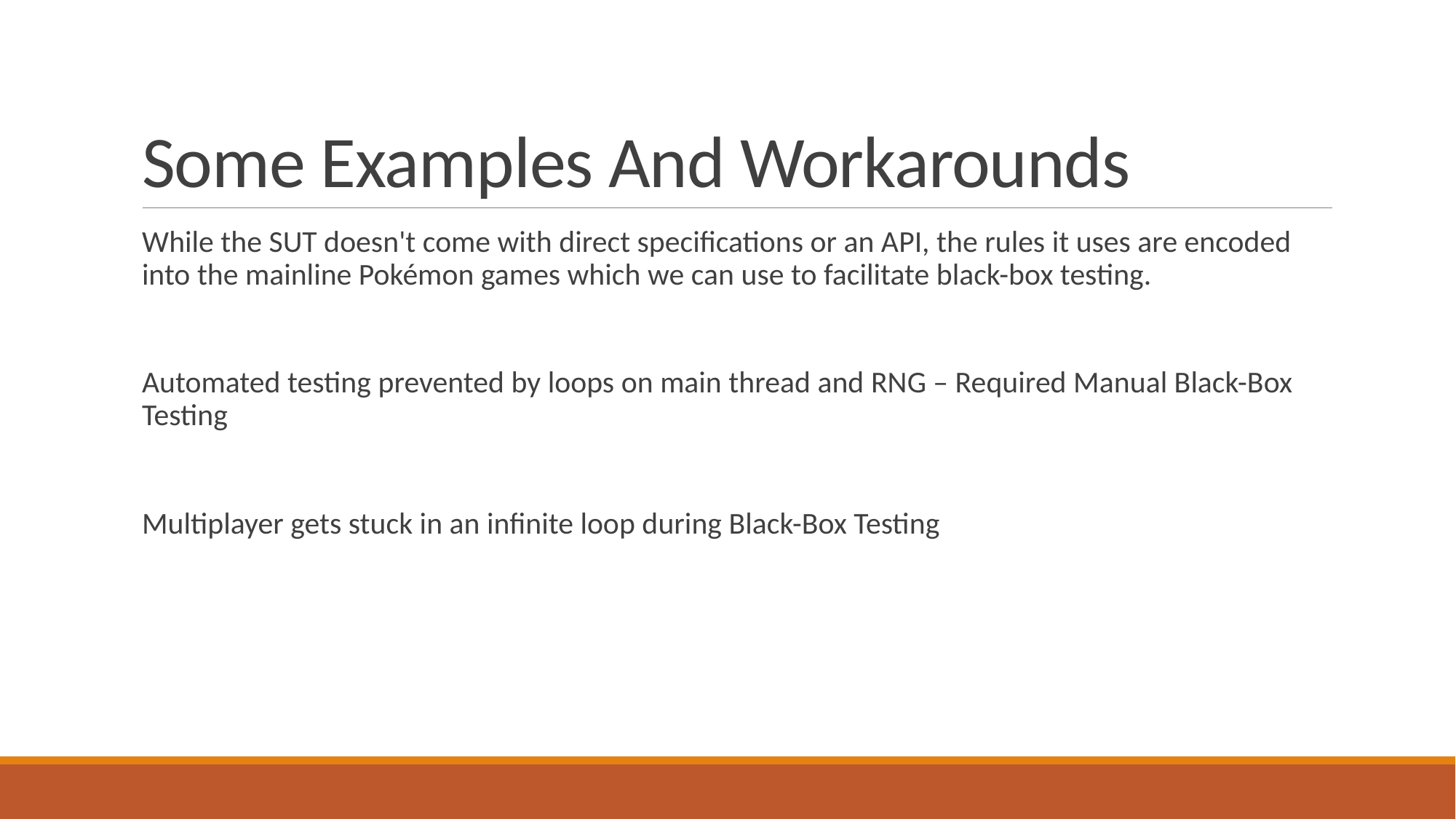

# Some Examples And Workarounds
While the SUT doesn't come with direct specifications or an API, the rules it uses are encoded into the mainline Pokémon games which we can use to facilitate black-box testing.

Automated testing prevented by loops on main thread and RNG – Required Manual Black-Box Testing

Multiplayer gets stuck in an infinite loop during Black-Box Testing